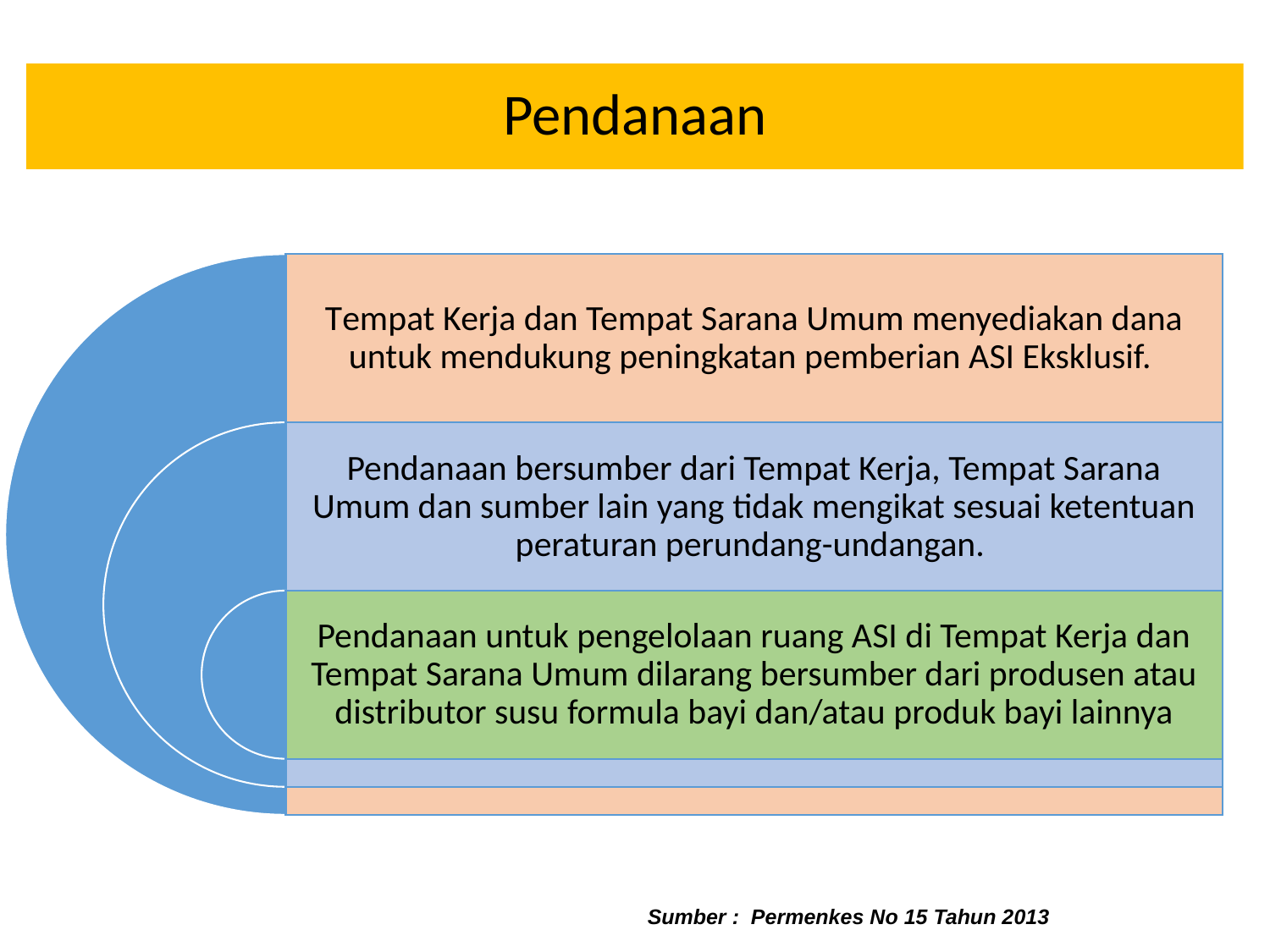

# Pendanaan
Tempat Kerja dan Tempat Sarana Umum menyediakan dana untuk mendukung peningkatan pemberian ASI Eksklusif.
Pendanaan bersumber dari Tempat Kerja, Tempat Sarana Umum dan sumber lain yang tidak mengikat sesuai ketentuan peraturan perundang-undangan.
Pendanaan untuk pengelolaan ruang ASI di Tempat Kerja dan Tempat Sarana Umum dilarang bersumber dari produsen atau distributor susu formula bayi dan/atau produk bayi lainnya
Sumber :  Permenkes No 15 Tahun 2013